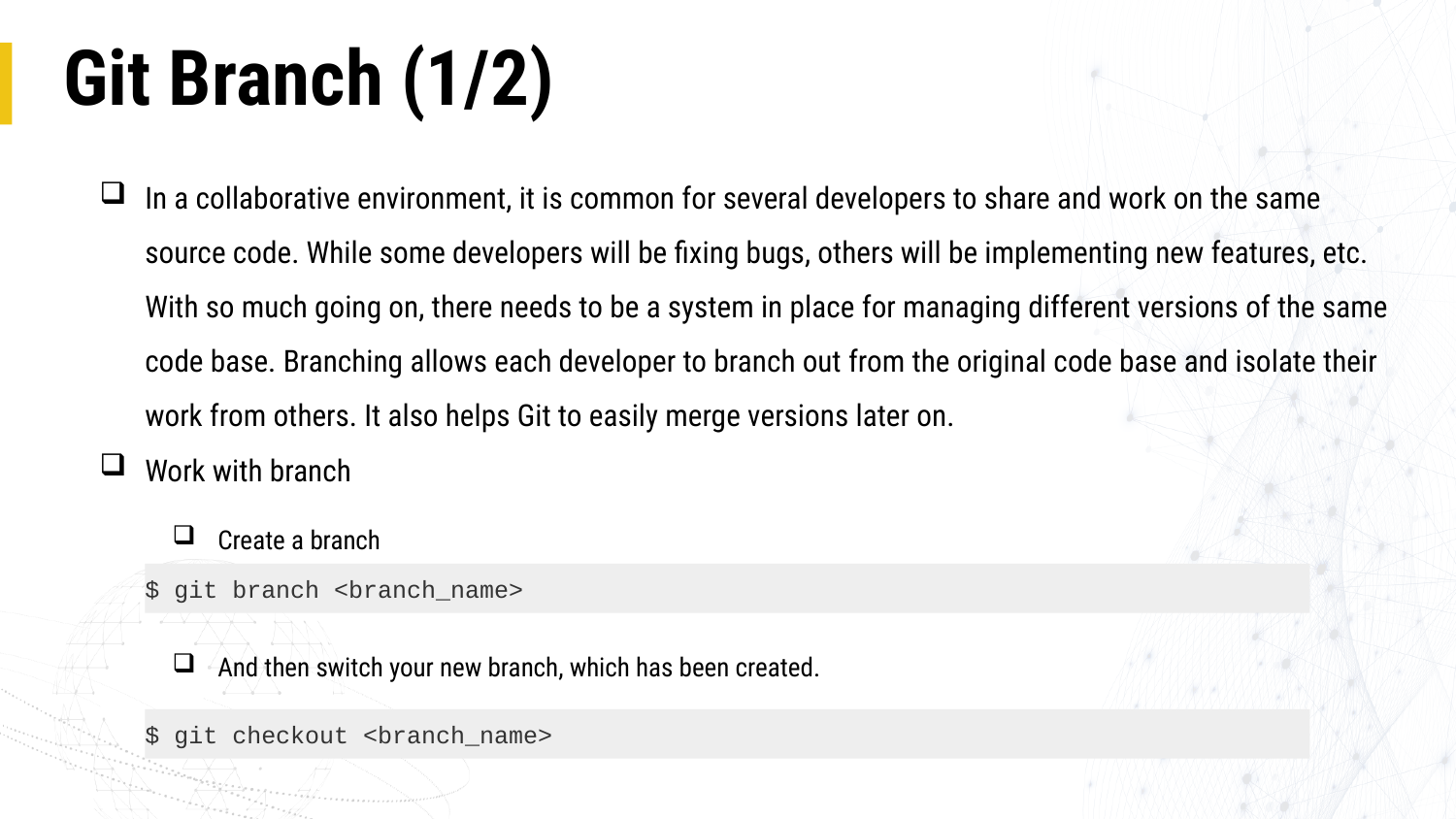

# Git Branch (1/2)
In a collaborative environment, it is common for several developers to share and work on the same source code. While some developers will be fixing bugs, others will be implementing new features, etc. With so much going on, there needs to be a system in place for managing different versions of the same code base. Branching allows each developer to branch out from the original code base and isolate their work from others. It also helps Git to easily merge versions later on.
Work with branch
Create a branch

And then switch your new branch, which has been created.

$ git branch <branch_name>
$ git checkout <branch_name>